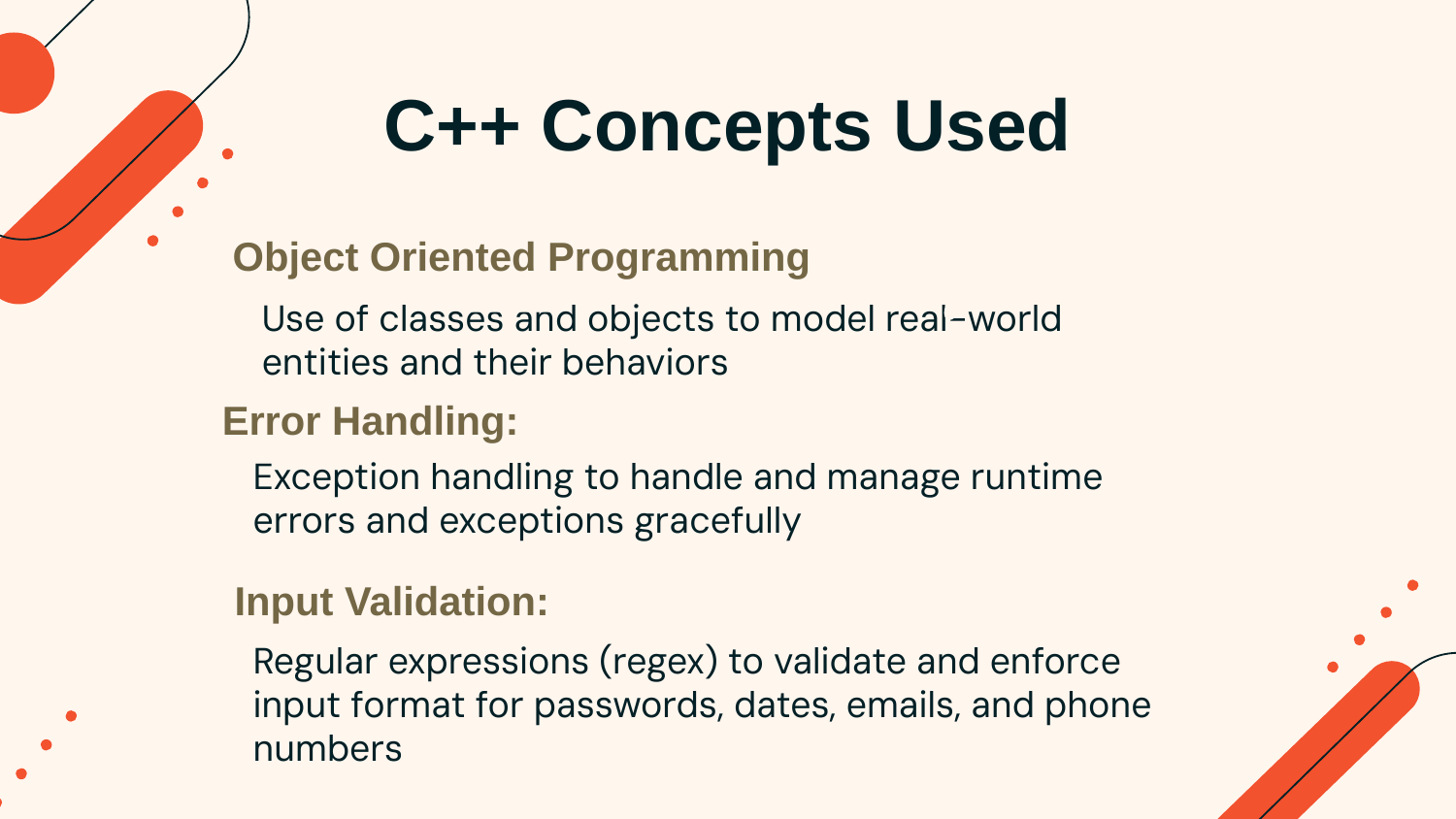

# C++ Concepts Used
Object Oriented Programming

Use of classes and objects to model real-world entities and their behaviors
Error Handling:
Exception handling to handle and manage runtime errors and exceptions gracefully
Input Validation:
Regular expressions (regex) to validate and enforce input format for passwords, dates, emails, and phone numbers